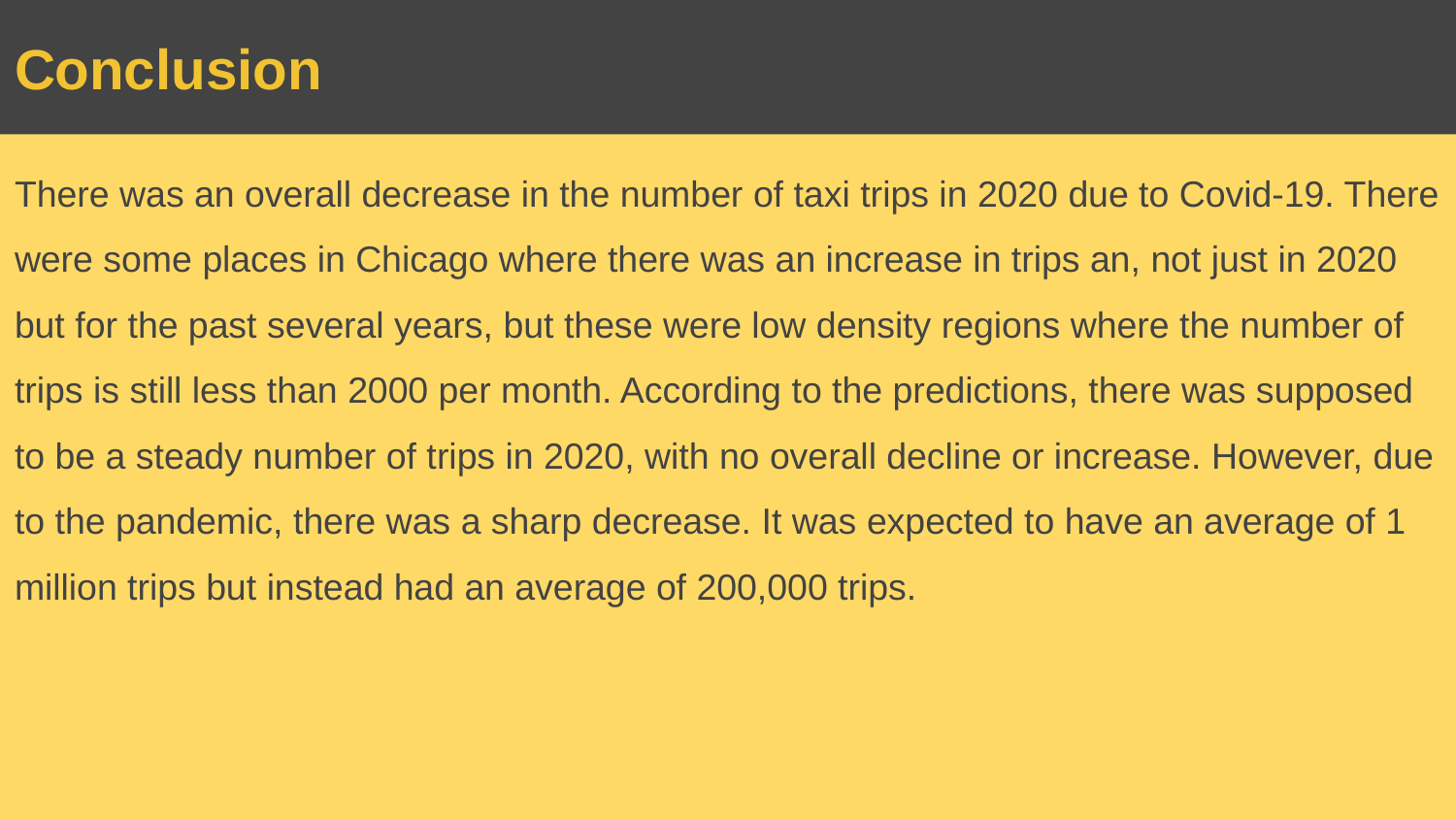

# Conclusion
There was an overall decrease in the number of taxi trips in 2020 due to Covid-19. There were some places in Chicago where there was an increase in trips an, not just in 2020 but for the past several years, but these were low density regions where the number of trips is still less than 2000 per month. According to the predictions, there was supposed to be a steady number of trips in 2020, with no overall decline or increase. However, due to the pandemic, there was a sharp decrease. It was expected to have an average of 1 million trips but instead had an average of 200,000 trips.